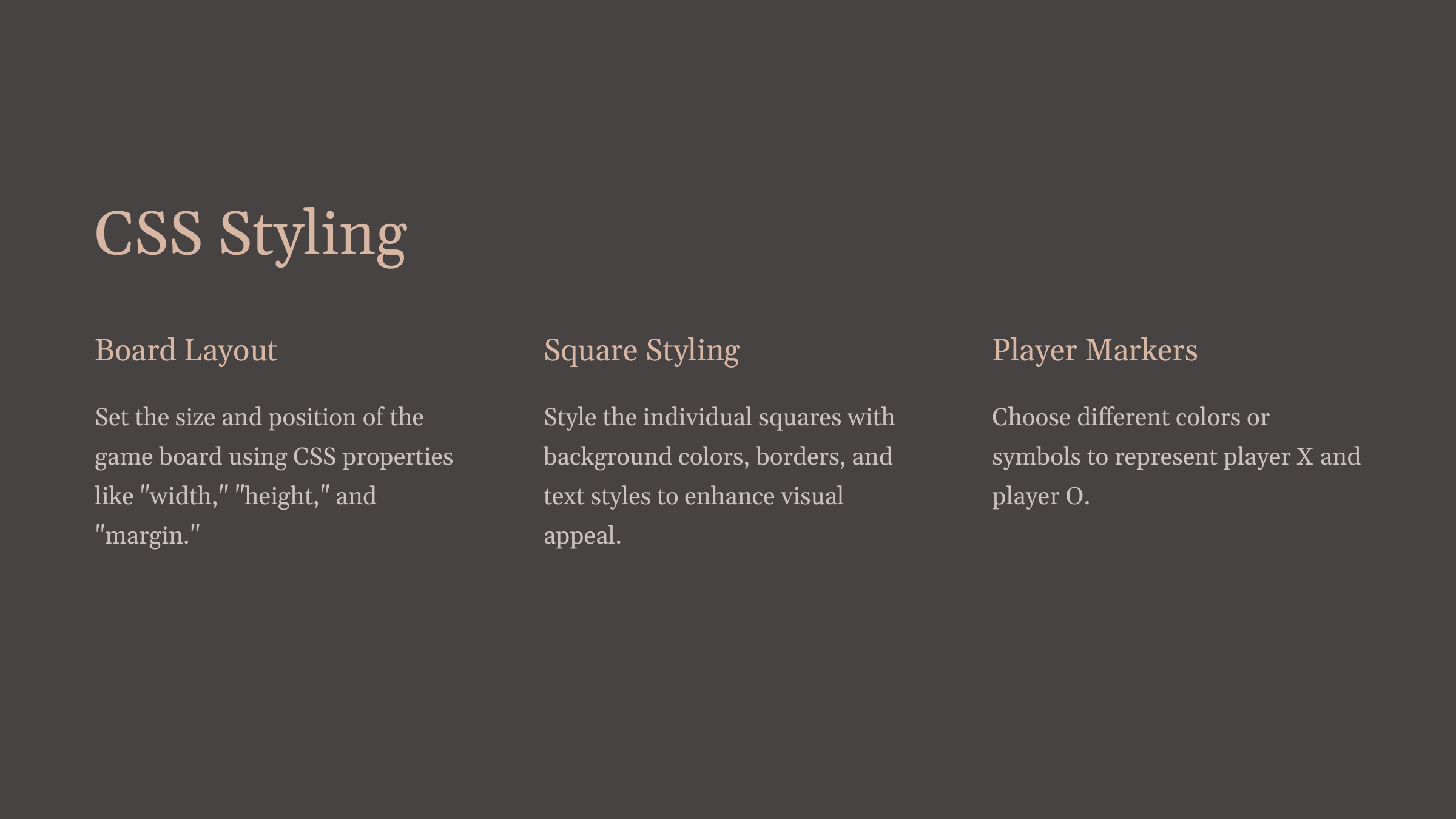

CSS Styling
Board Layout
Square Styling
Player Markers
Set the size and position of the game board using CSS properties like "width," "height," and "margin."
Style the individual squares with background colors, borders, and text styles to enhance visual appeal.
Choose different colors or symbols to represent player X and player O.